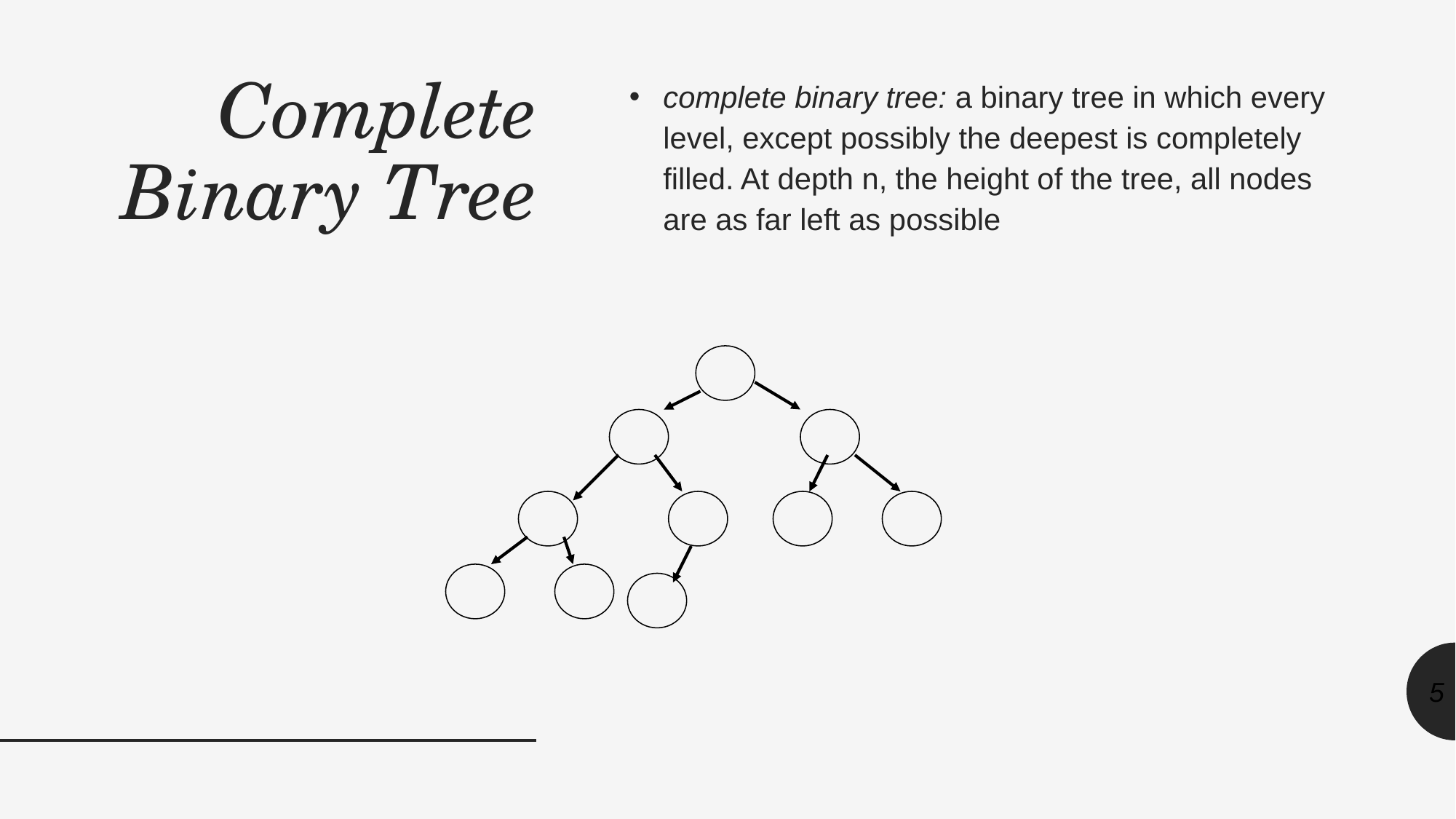

# Complete Binary Tree
complete binary tree: a binary tree in which every level, except possibly the deepest is completely filled. At depth n, the height of the tree, all nodes are as far left as possible

5